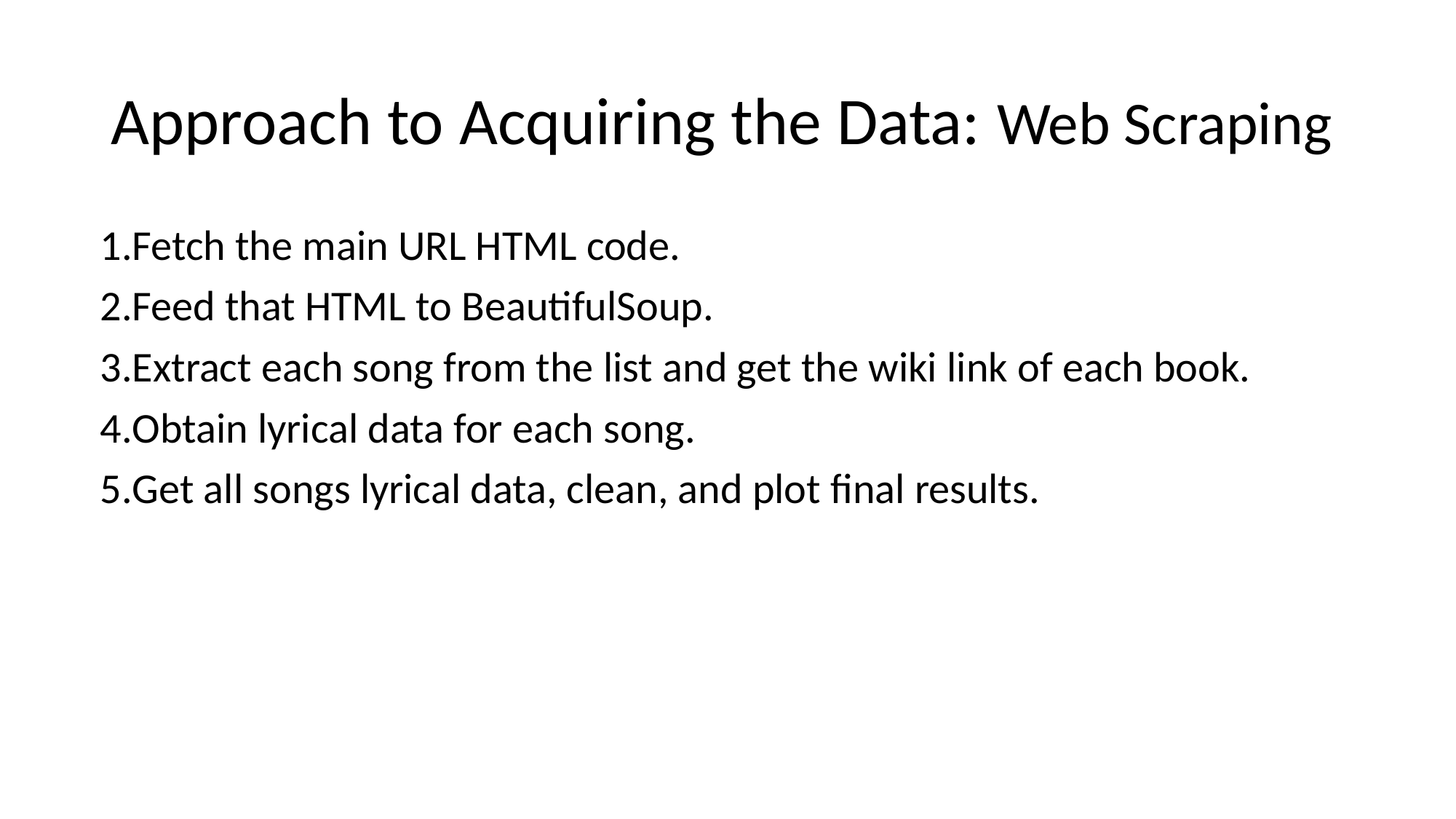

# Approach to Acquiring the Data: Web Scraping
Fetch the main URL HTML code.
Feed that HTML to BeautifulSoup.
Extract each song from the list and get the wiki link of each book.
Obtain lyrical data for each song.
Get all songs lyrical data, clean, and plot final results.